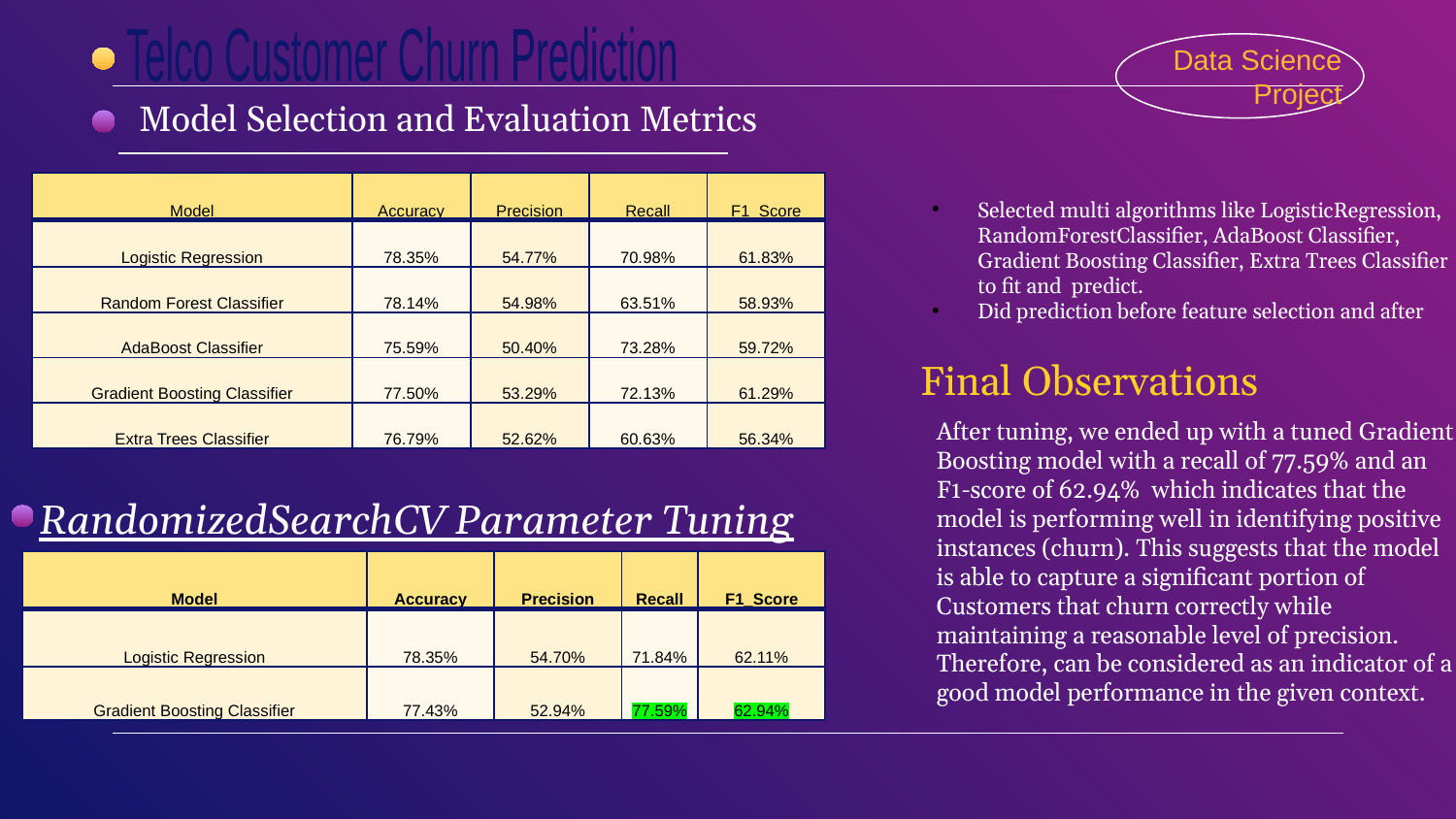

Telco Customer Churn Prediction
Data Science Project

# Model Selection and Evaluation Metrics

| Model | Accuracy | Precision | Recall | F1\_Score |
| --- | --- | --- | --- | --- |
| Logistic Regression | 78.35% | 54.77% | 70.98% | 61.83% |
| Random Forest Classifier | 78.14% | 54.98% | 63.51% | 58.93% |
| AdaBoost Classifier | 75.59% | 50.40% | 73.28% | 59.72% |
| Gradient Boosting Classifier | 77.50% | 53.29% | 72.13% | 61.29% |
| Extra Trees Classifier | 76.79% | 52.62% | 60.63% | 56.34% |
Selected multi algorithms like LogisticRegression, RandomForestClassifier, AdaBoost Classifier,
         Gradient Boosting Classifier, Extra Trees Classifier
         to fit and  predict.
Did prediction before feature selection and after
Final Observations
After tuning, we ended up with a tuned Gradient Boosting model with a recall of 77.59% and an F1-score of 62.94%  which indicates that the model is performing well in identifying positive instances (churn). This suggests that the model is able to capture a significant portion of Customers that churn correctly while maintaining a reasonable level of precision. Therefore, can be considered as an indicator of a good model performance in the given context.
RandomizedSearchCV Parameter Tuning

| Model | Accuracy | Precision | Recall | F1\_Score |
| --- | --- | --- | --- | --- |
| Logistic Regression | 78.35% | 54.70% | 71.84% | 62.11% |
| Gradient Boosting Classifier | 77.43% | 52.94% | 77.59% | 62.94% |